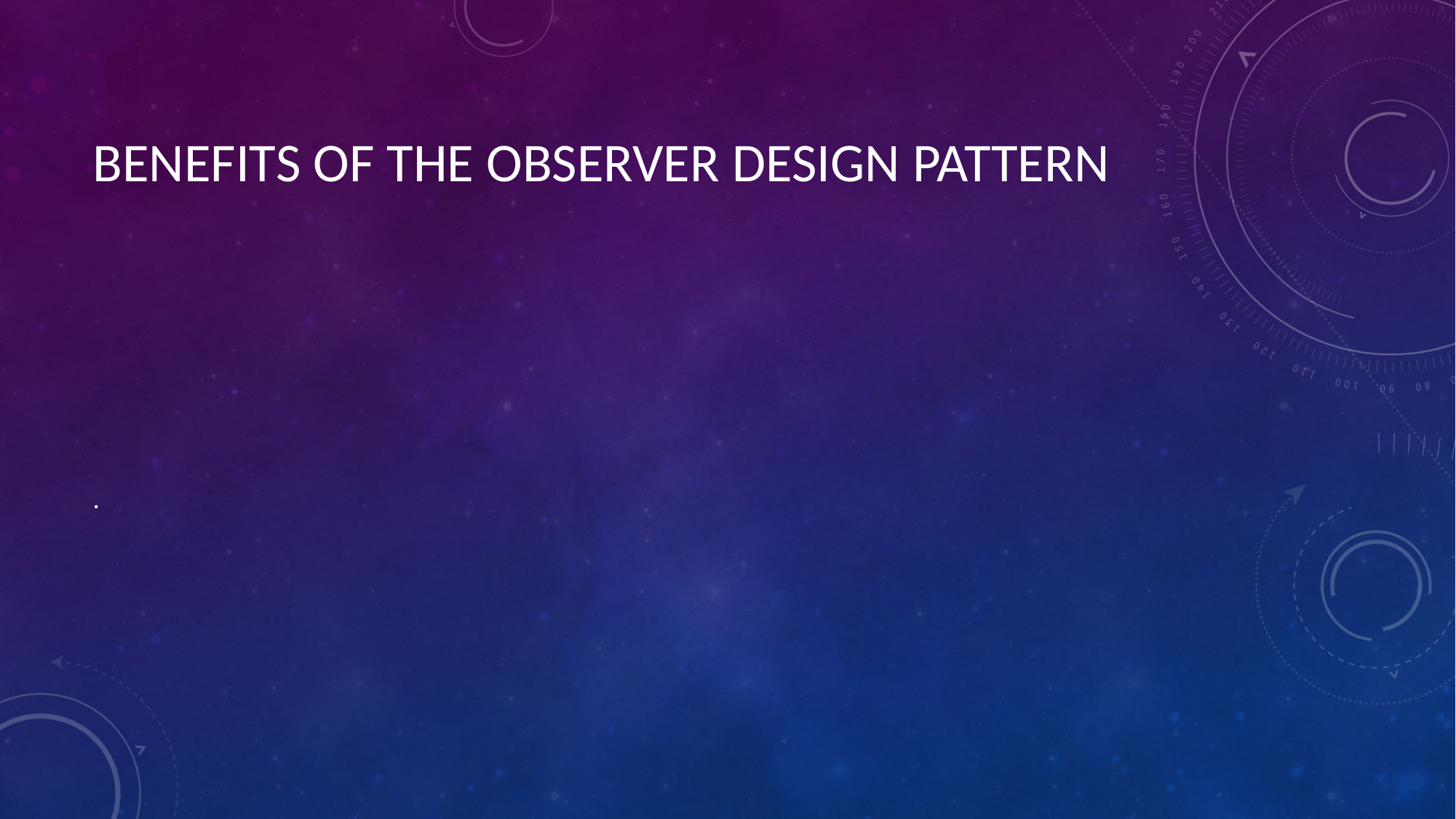

# Benefits of THE OBSERVER Design Pattern

.